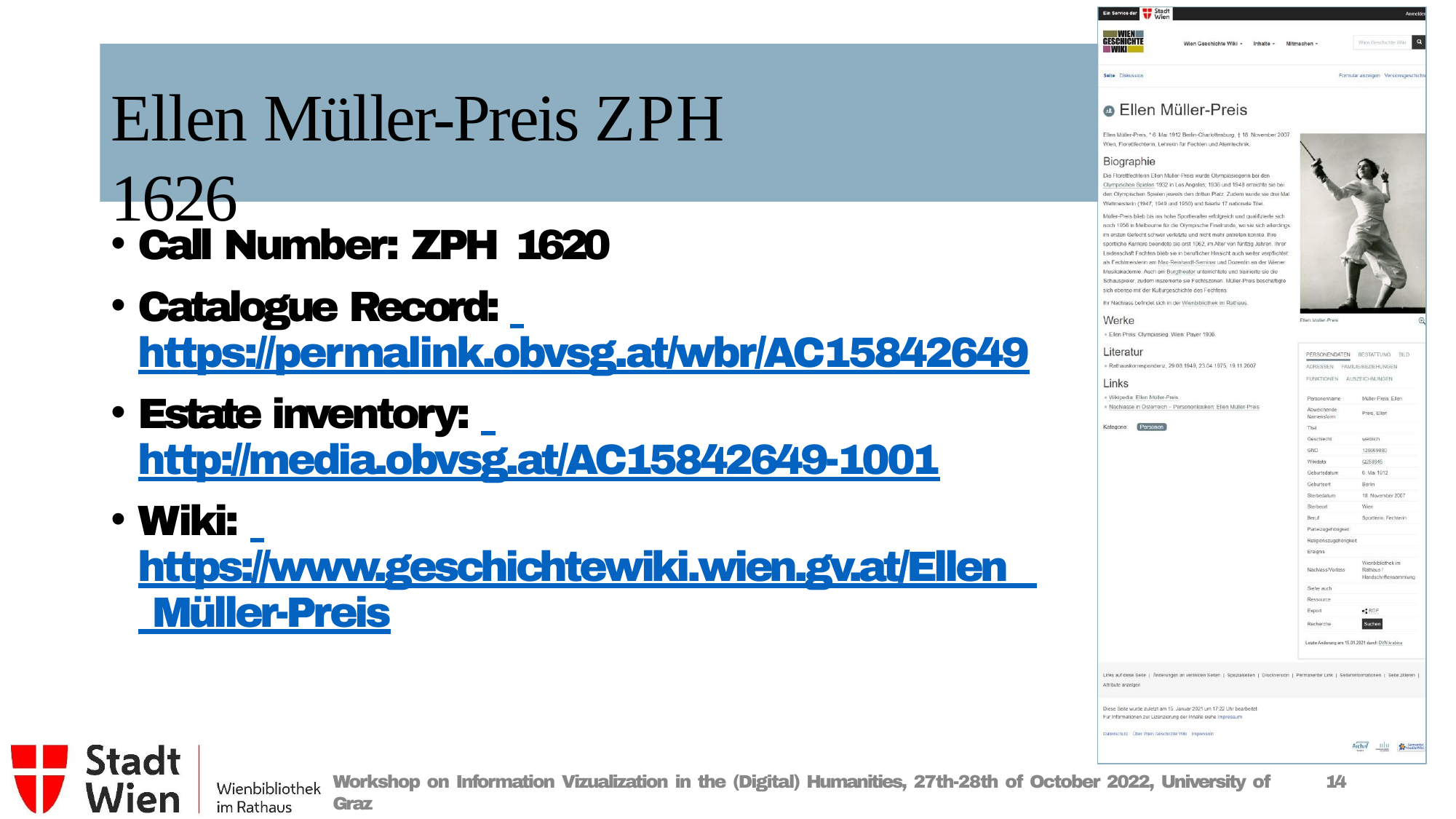

# Ellen Müller-Preis ZPH 1626
Call Number: ZPH 1620
Catalogue Record:  https://permalink.obvsg.at/wbr/AC15842649
Estate inventory:  http://media.obvsg.at/AC15842649-1001
Wiki:  https://www.geschichtewiki.wien.gv.at/Ellen_  Müller-Preis
Workshop on Information Vizualization in the (Digital) Humanities, 27th-28th of October 2022, University of Graz
14